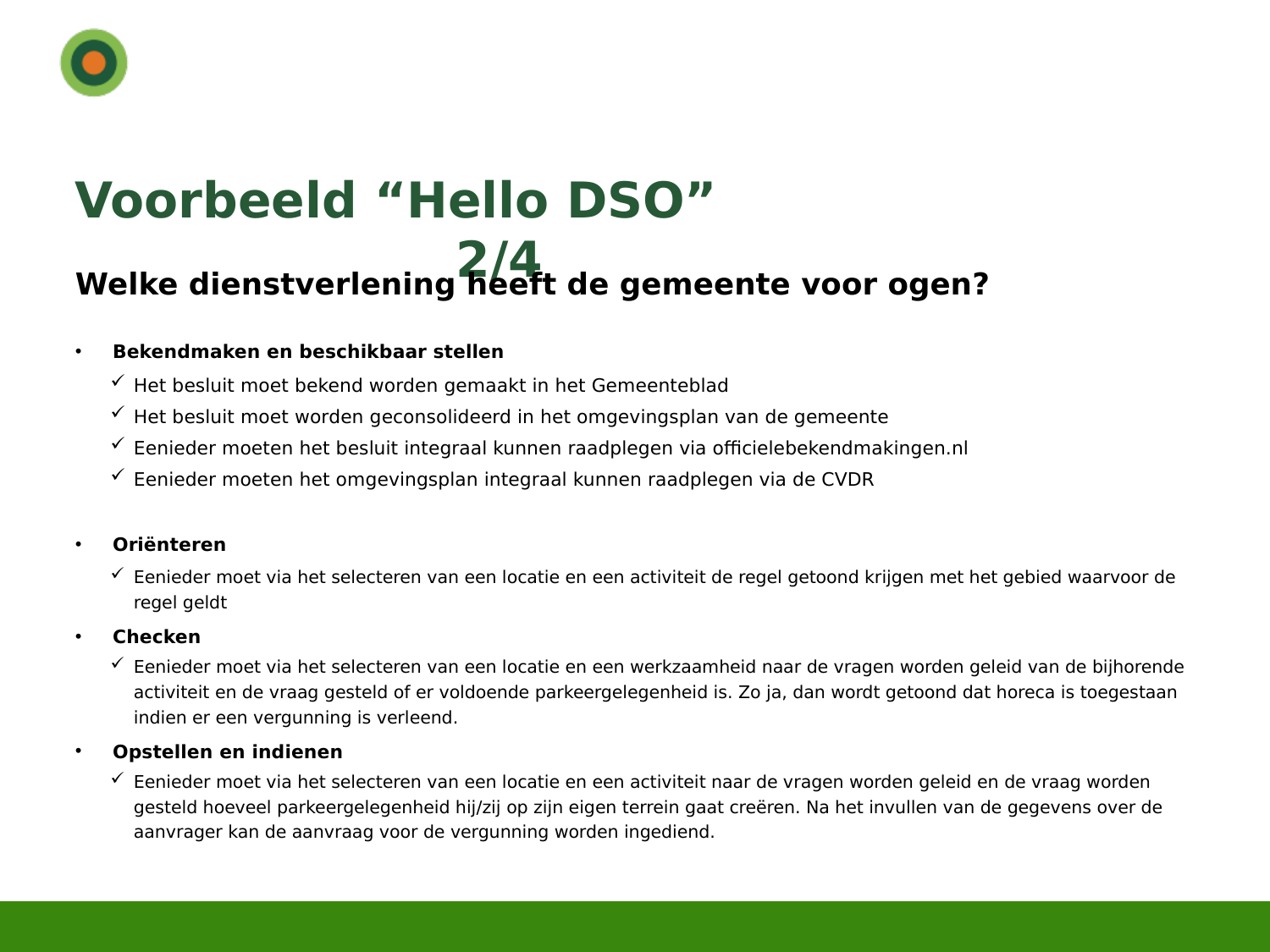

# Voorbeeld “Hello DSO”						2/4
Welke dienstverlening heeft de gemeente voor ogen?

Bekendmaken en beschikbaar stellen
Het besluit moet bekend worden gemaakt in het Gemeenteblad
Het besluit moet worden geconsolideerd in het omgevingsplan van de gemeente
Eenieder moeten het besluit integraal kunnen raadplegen via officielebekendmakingen.nl
Eenieder moeten het omgevingsplan integraal kunnen raadplegen via de CVDR

Oriënteren
Eenieder moet via het selecteren van een locatie en een activiteit de regel getoond krijgen met het gebied waarvoor de regel geldt
Checken
Eenieder moet via het selecteren van een locatie en een werkzaamheid naar de vragen worden geleid van de bijhorende activiteit en de vraag gesteld of er voldoende parkeergelegenheid is. Zo ja, dan wordt getoond dat horeca is toegestaan indien er een vergunning is verleend.
Opstellen en indienen
Eenieder moet via het selecteren van een locatie en een activiteit naar de vragen worden geleid en de vraag worden gesteld hoeveel parkeergelegenheid hij/zij op zijn eigen terrein gaat creëren. Na het invullen van de gegevens over de aanvrager kan de aanvraag voor de vergunning worden ingediend.